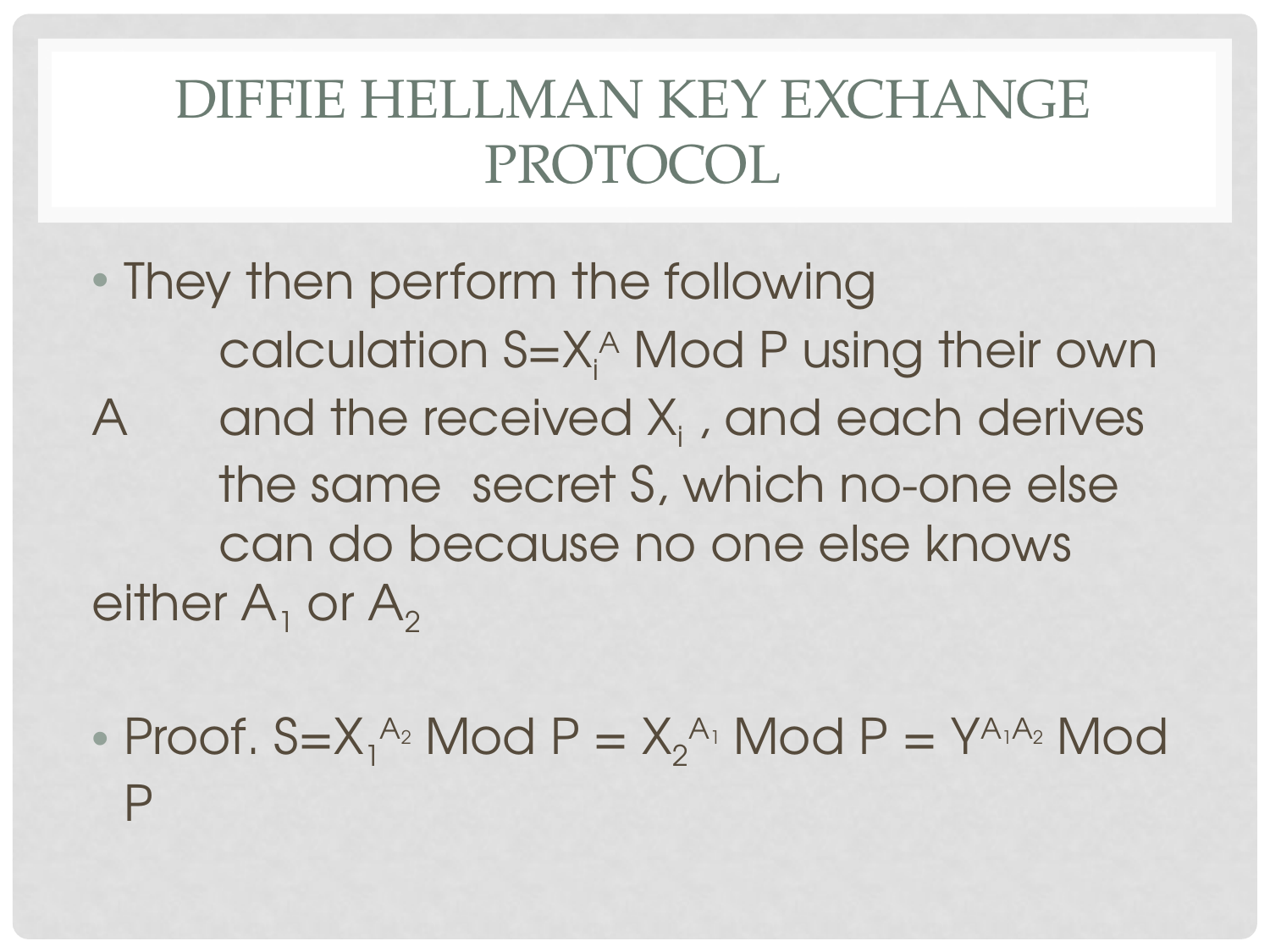

# DIFFIE HELLMAN KEY EXCHANGE PROTOCOL
They then perform the following
	calculation S=XiA Mod P using their own A 	and the received Xi , and each derives 	the same 	secret S, which no-one else	can do because no one else knows 	either A1 or A2

Proof. S=X1A2 Mod P = X2A1 Mod P = YA1A2 Mod P